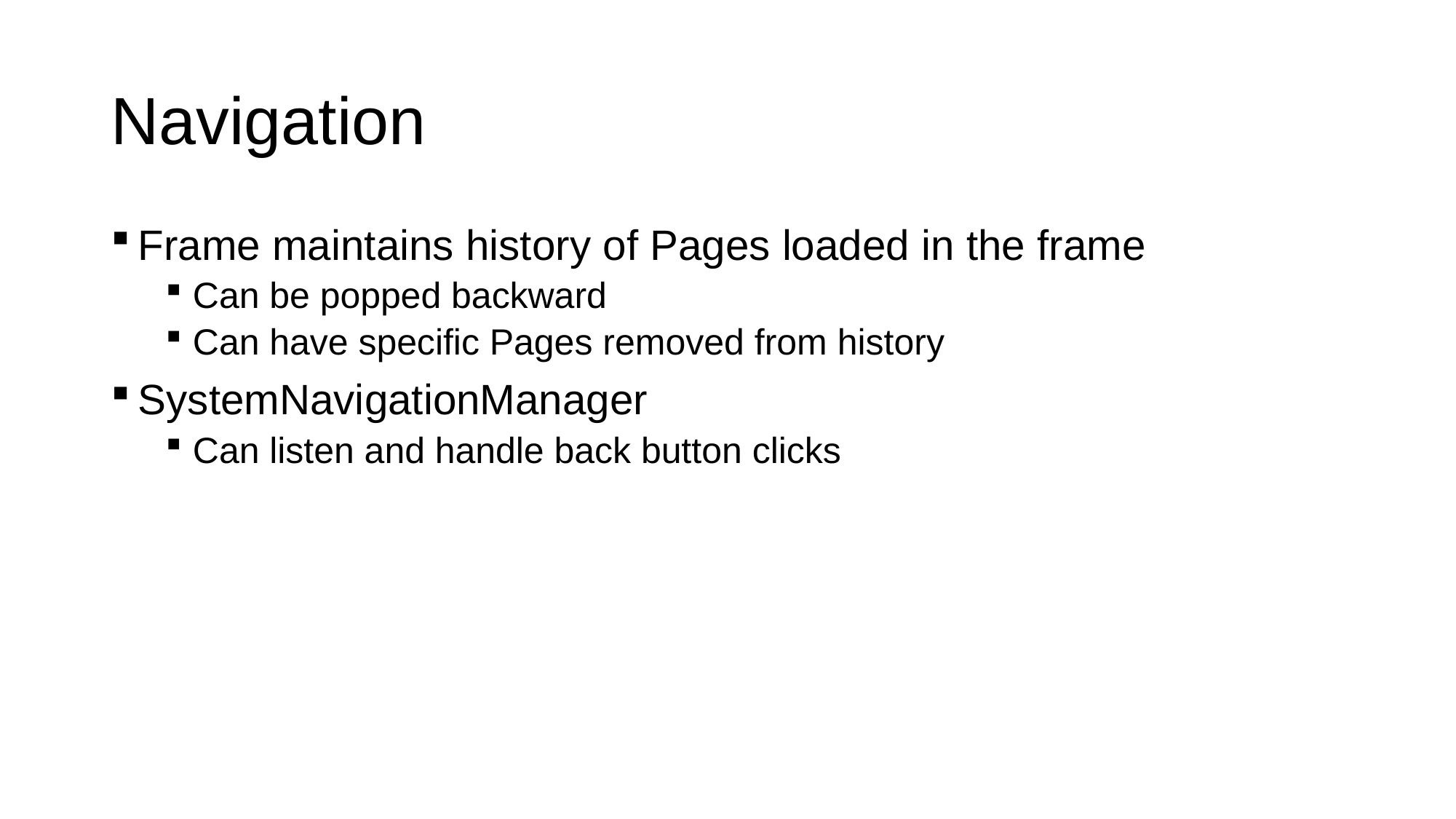

# Navigation
Frame maintains history of Pages loaded in the frame
Can be popped backward
Can have specific Pages removed from history
SystemNavigationManager
Can listen and handle back button clicks